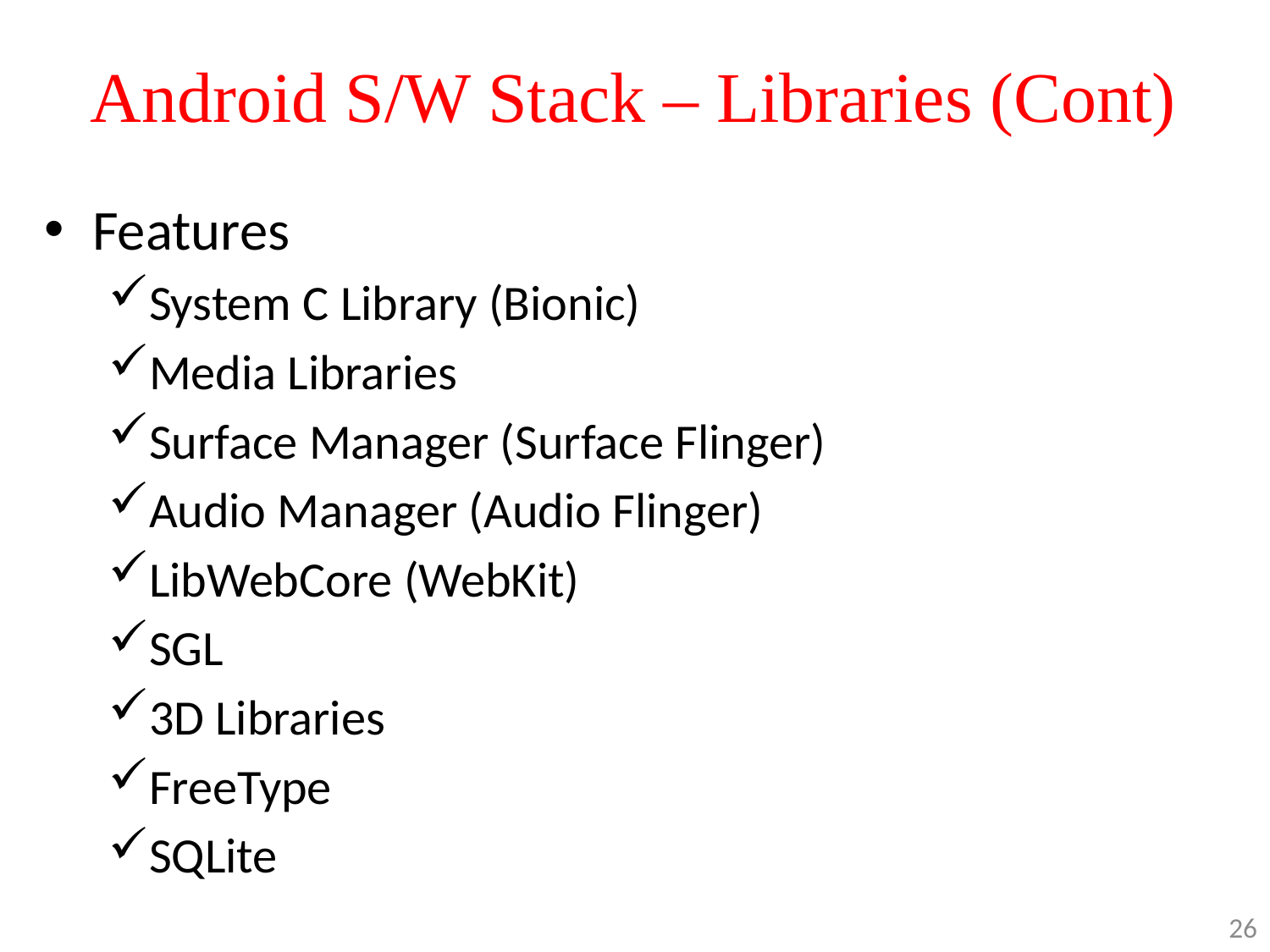

# Android S/W Stack – Libraries (Cont)
Features
System C Library (Bionic)
Media Libraries
Surface Manager (Surface Flinger)
Audio Manager (Audio Flinger)
LibWebCore (WebKit)
SGL
3D Libraries
FreeType
SQLite

26